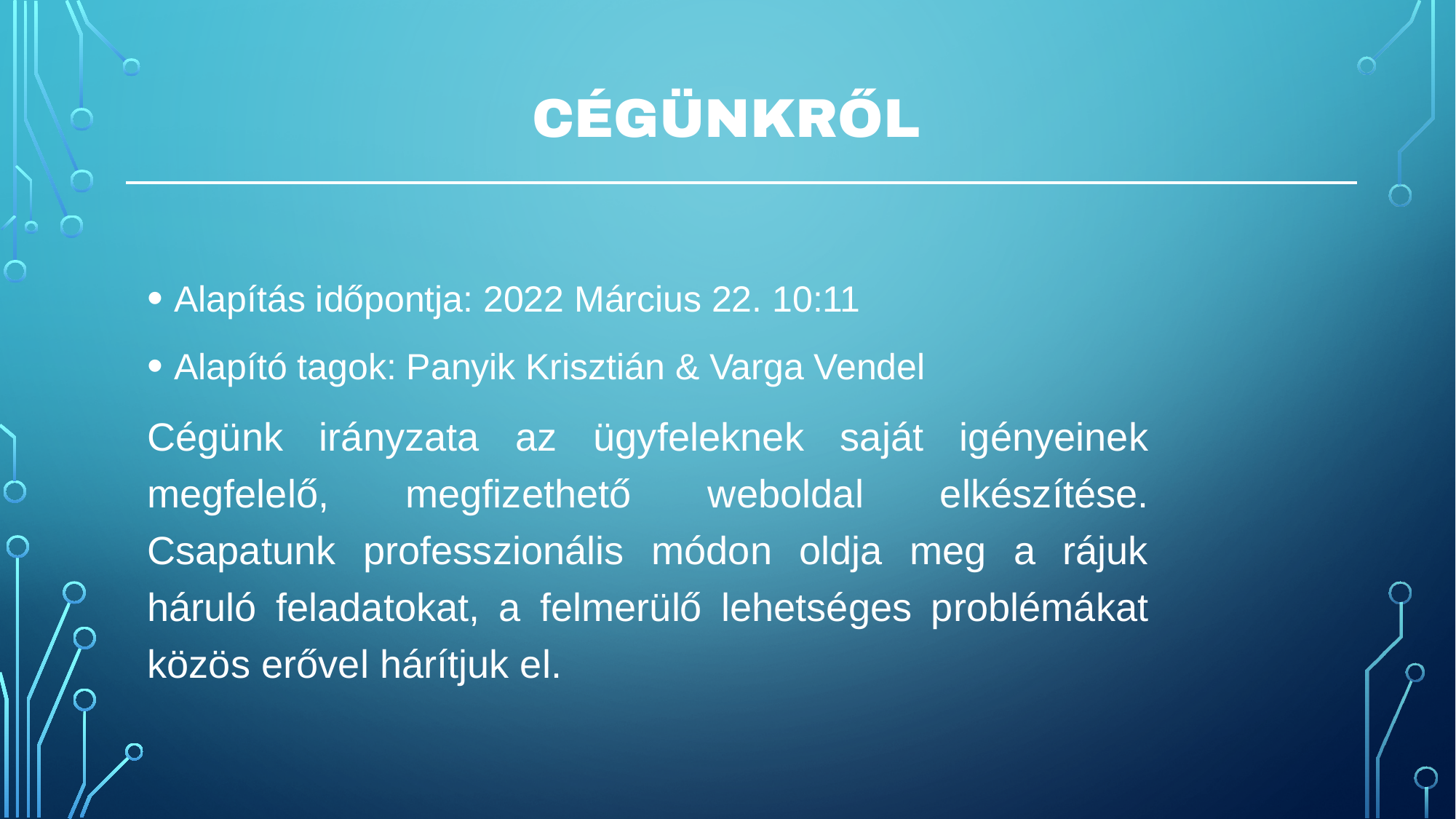

# Cégünkről
Alapítás időpontja: 2022 Március 22. 10:11
Alapító tagok: Panyik Krisztián & Varga Vendel
Cégünk irányzata az ügyfeleknek saját igényeinek megfelelő, megfizethető weboldal elkészítése. Csapatunk professzionális módon oldja meg a rájuk háruló feladatokat, a felmerülő lehetséges problémákat közös erővel hárítjuk el.